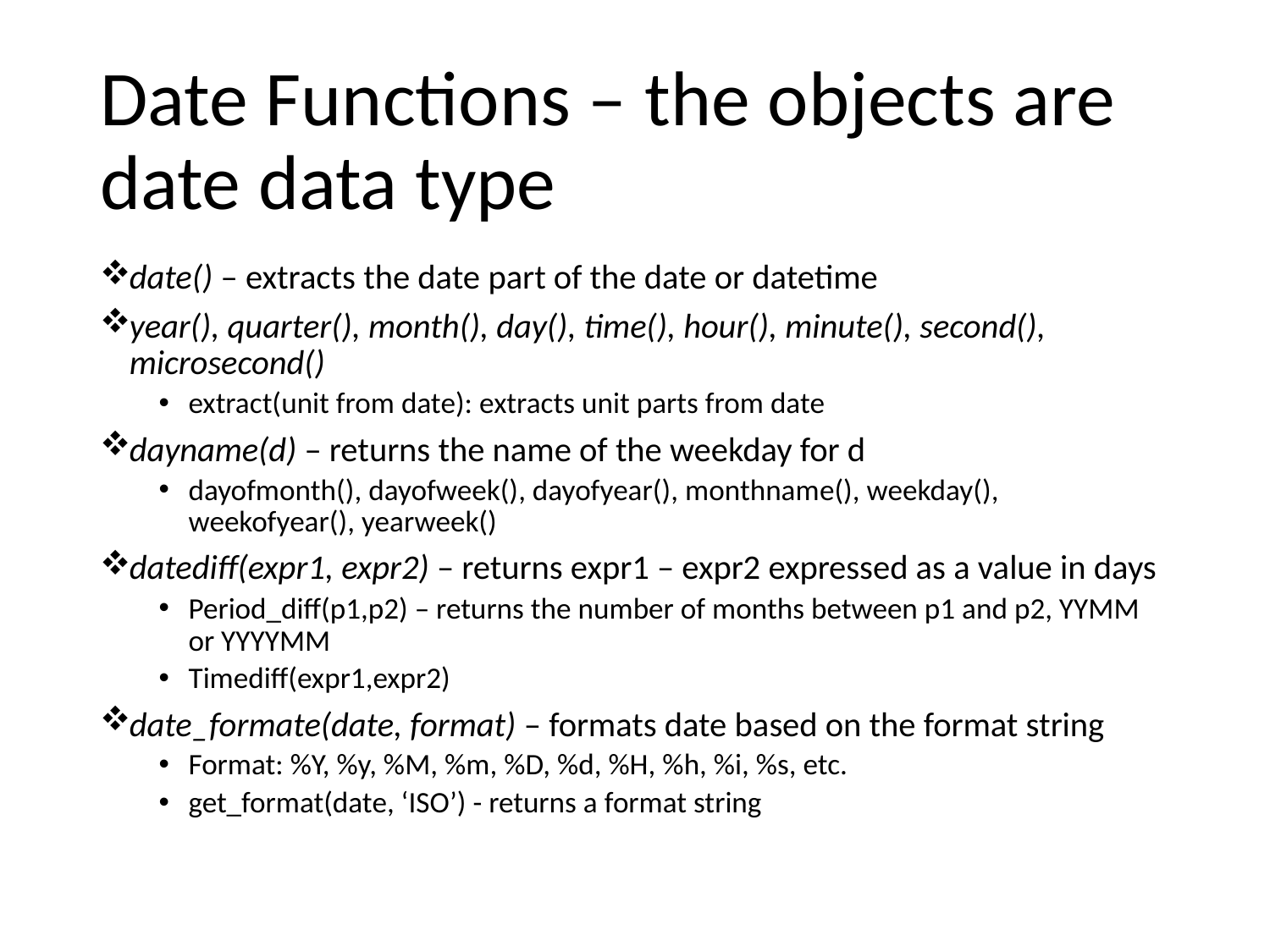

# Date Functions – the objects are date data type
date() – extracts the date part of the date or datetime
year(), quarter(), month(), day(), time(), hour(), minute(), second(), microsecond()
extract(unit from date): extracts unit parts from date
dayname(d) – returns the name of the weekday for d
dayofmonth(), dayofweek(), dayofyear(), monthname(), weekday(), weekofyear(), yearweek()
datediff(expr1, expr2) – returns expr1 – expr2 expressed as a value in days
Period_diff(p1,p2) – returns the number of months between p1 and p2, YYMM or YYYYMM
Timediff(expr1,expr2)
date_formate(date, format) – formats date based on the format string
Format: %Y, %y, %M, %m, %D, %d, %H, %h, %i, %s, etc.
get_format(date, ‘ISO’) - returns a format string